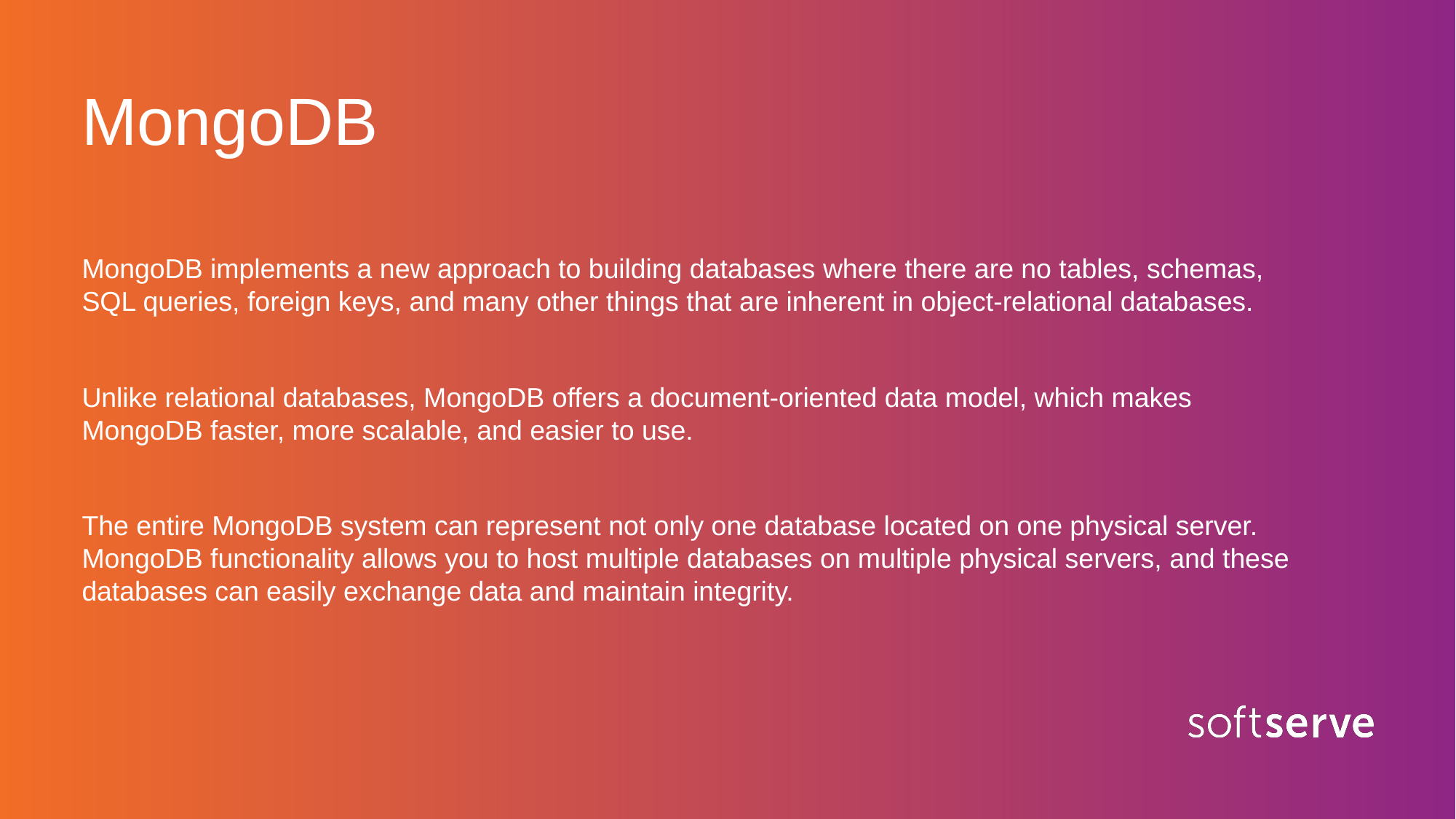

# MongoDB
MongoDB implements a new approach to building databases where there are no tables, schemas, SQL queries, foreign keys, and many other things that are inherent in object-relational databases.

Unlike relational databases, MongoDB offers a document-oriented data model, which makes MongoDB faster, more scalable, and easier to use.

The entire MongoDB system can represent not only one database located on one physical server. MongoDB functionality allows you to host multiple databases on multiple physical servers, and these databases can easily exchange data and maintain integrity.